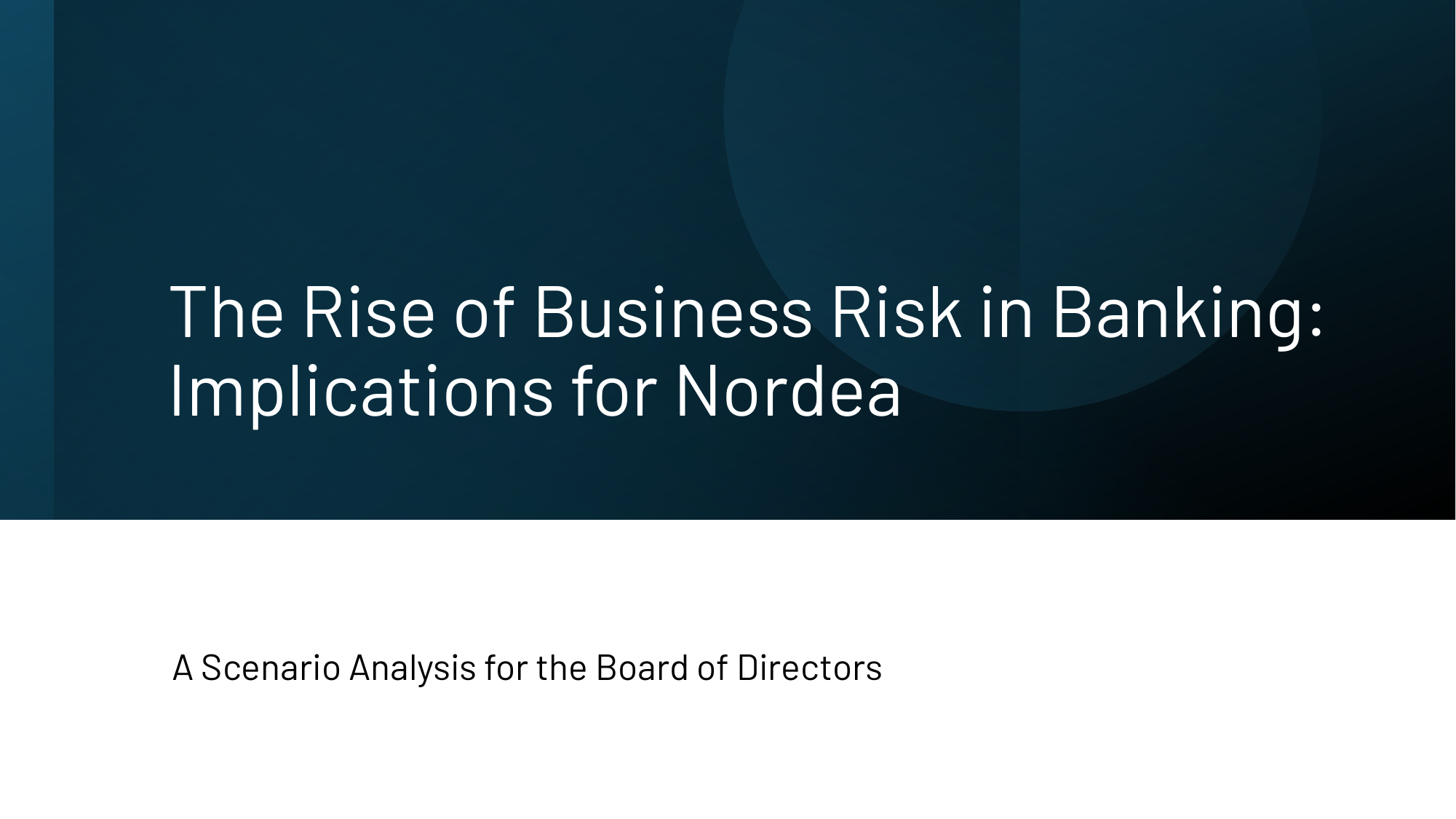

# The Rise of Business Risk in Banking: Implications for Nordea
A Scenario Analysis for the Board of Directors